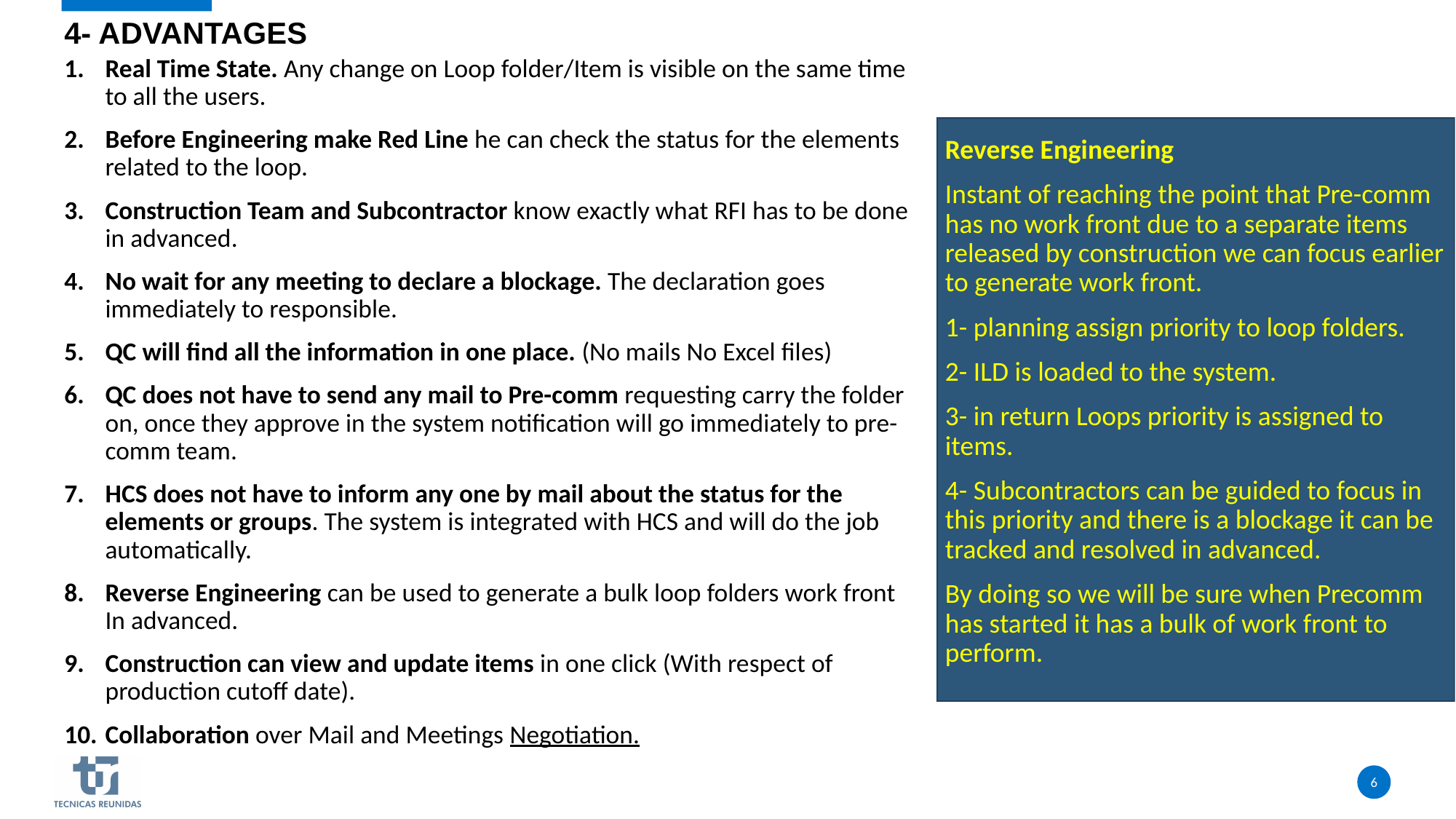

# 4- Advantages
Real Time State. Any change on Loop folder/Item is visible on the same time to all the users.
Before Engineering make Red Line he can check the status for the elements related to the loop.
Construction Team and Subcontractor know exactly what RFI has to be done in advanced.
No wait for any meeting to declare a blockage. The declaration goes immediately to responsible.
QC will find all the information in one place. (No mails No Excel files)
QC does not have to send any mail to Pre-comm requesting carry the folder on, once they approve in the system notification will go immediately to pre-comm team.
HCS does not have to inform any one by mail about the status for the elements or groups. The system is integrated with HCS and will do the job automatically.
Reverse Engineering can be used to generate a bulk loop folders work front In advanced.
Construction can view and update items in one click (With respect of production cutoff date).
Collaboration over Mail and Meetings Negotiation.

Reverse Engineering
Instant of reaching the point that Pre-comm has no work front due to a separate items released by construction we can focus earlier to generate work front.
1- planning assign priority to loop folders.
2- ILD is loaded to the system.
3- in return Loops priority is assigned to items.
4- Subcontractors can be guided to focus in this priority and there is a blockage it can be tracked and resolved in advanced.
By doing so we will be sure when Precomm has started it has a bulk of work front to perform.

6